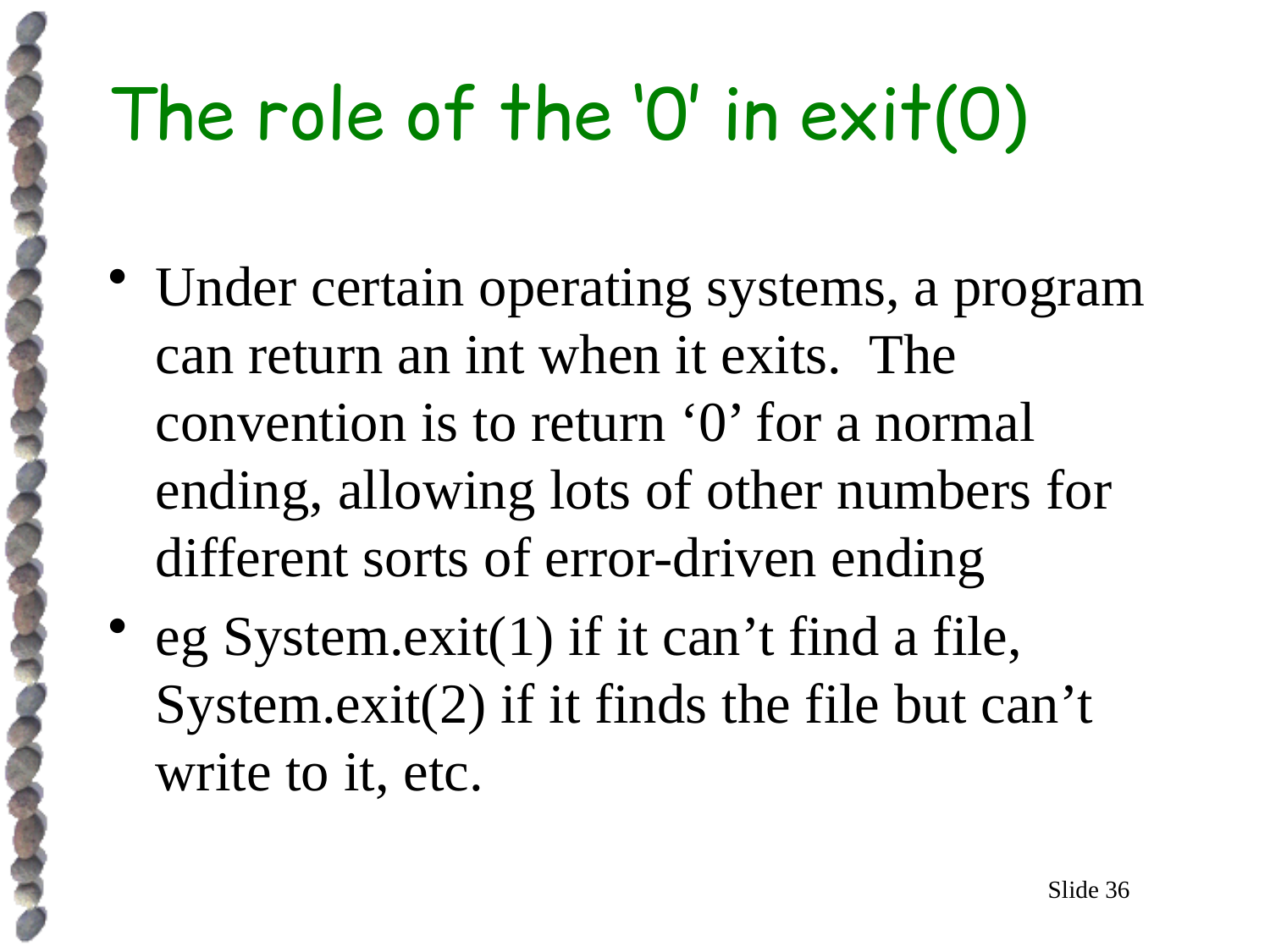

# The role of the ‘0’ in exit(0)
Under certain operating systems, a program can return an int when it exits.  The convention is to return ‘0’ for a normal ending, allowing lots of other numbers for different sorts of error-driven ending
eg System.exit(1) if it can’t find a file, System.exit(2) if it finds the file but can’t write to it, etc.
Slide 36